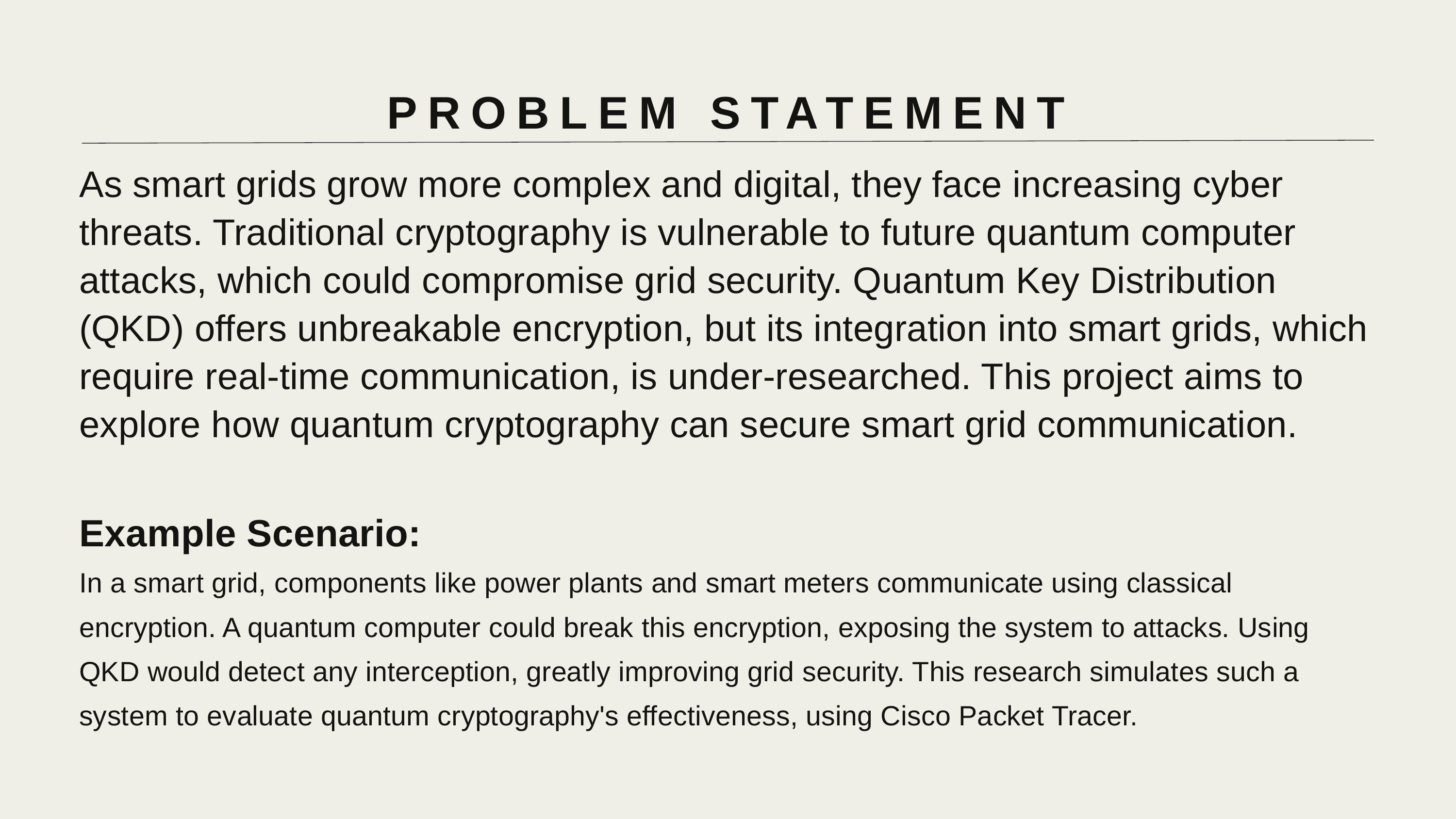

PROBLEM STATEMENT

As smart grids grow more complex and digital, they face increasing cyber threats. Traditional cryptography is vulnerable to future quantum computer attacks, which could compromise grid security. Quantum Key Distribution (QKD) offers unbreakable encryption, but its integration into smart grids, which require real-time communication, is under-researched. This project aims to explore how quantum cryptography can secure smart grid communication.

Example Scenario:
In a smart grid, components like power plants and smart meters communicate using classical encryption. A quantum computer could break this encryption, exposing the system to attacks. Using QKD would detect any interception, greatly improving grid security. This research simulates such a system to evaluate quantum cryptography's effectiveness, using Cisco Packet Tracer.